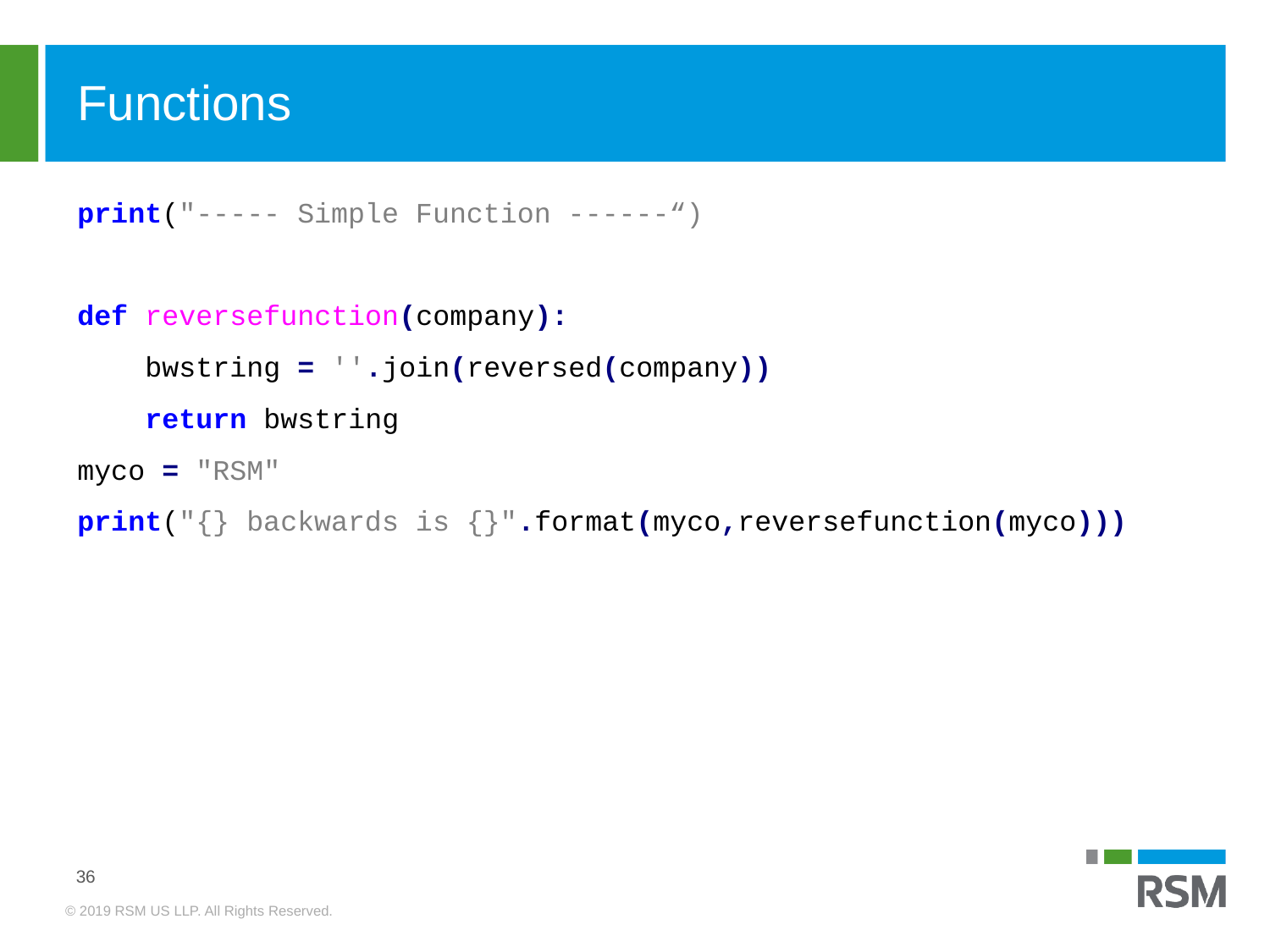

# Functions
print("----- Simple Function ------“)

def reversefunction(company):
    bwstring = ''.join(reversed(company))
    return bwstring
myco = "RSM"
print("{} backwards is {}".format(myco,reversefunction(myco)))

36